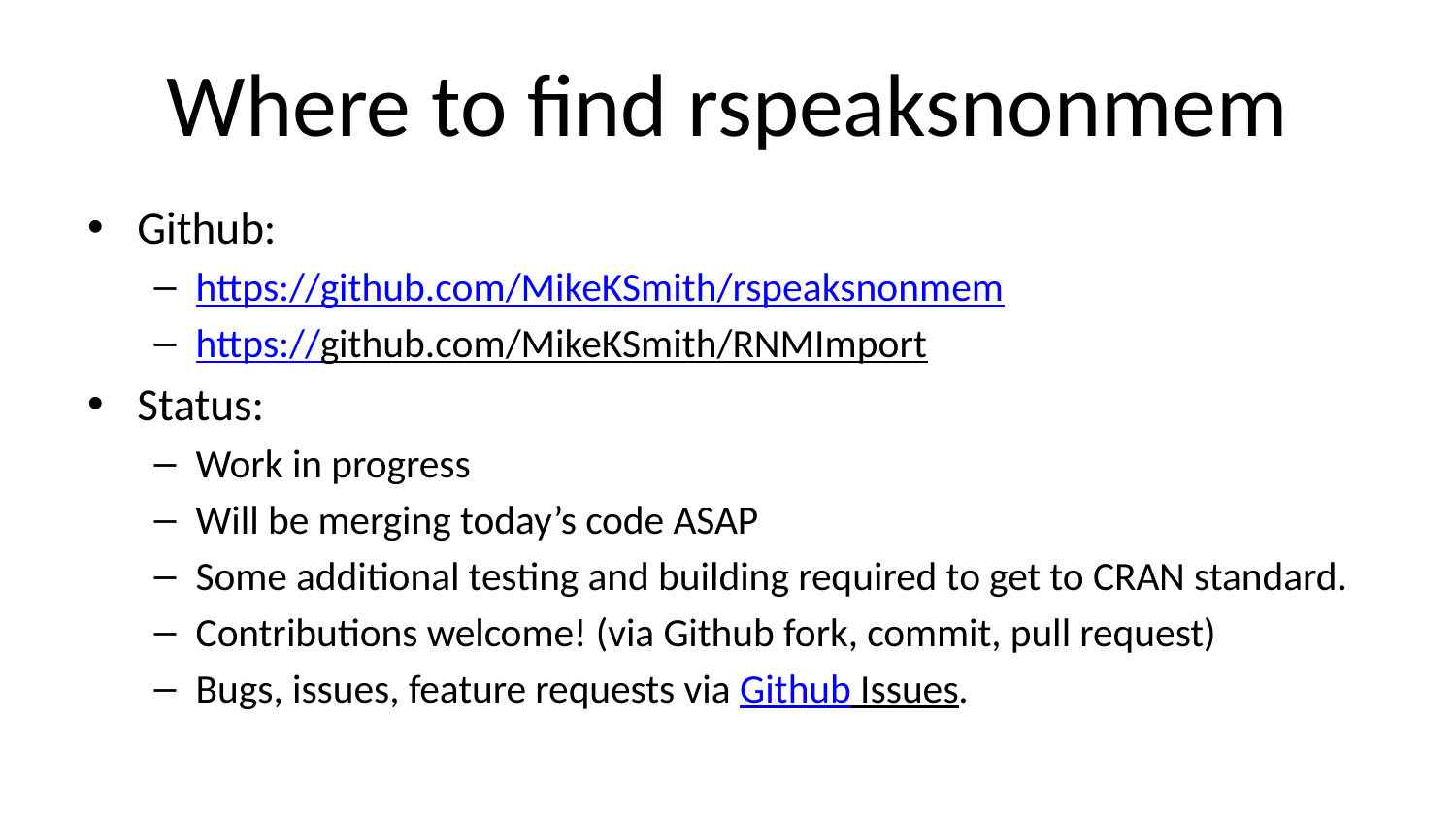

# Where to find rspeaksnonmem
Github:
https://github.com/MikeKSmith/rspeaksnonmem
https://github.com/MikeKSmith/RNMImport
Status:
Work in progress
Will be merging today’s code ASAP
Some additional testing and building required to get to CRAN standard.
Contributions welcome! (via Github fork, commit, pull request)
Bugs, issues, feature requests via Github Issues.